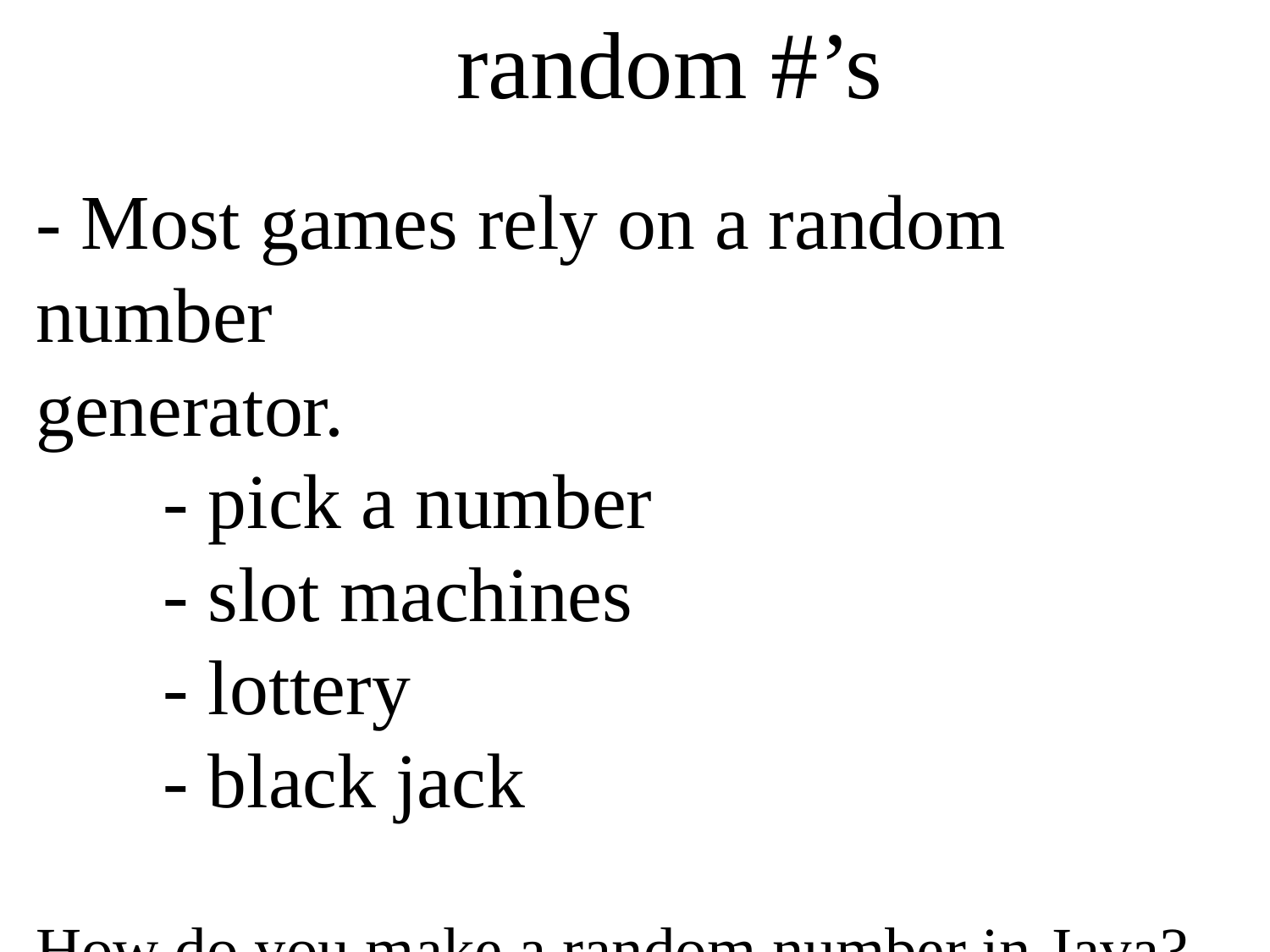

random #’s
- Most games rely on a random number
generator.
	- pick a number
	- slot machines
	- lottery
	- black jack

How do you make a random number in Java?